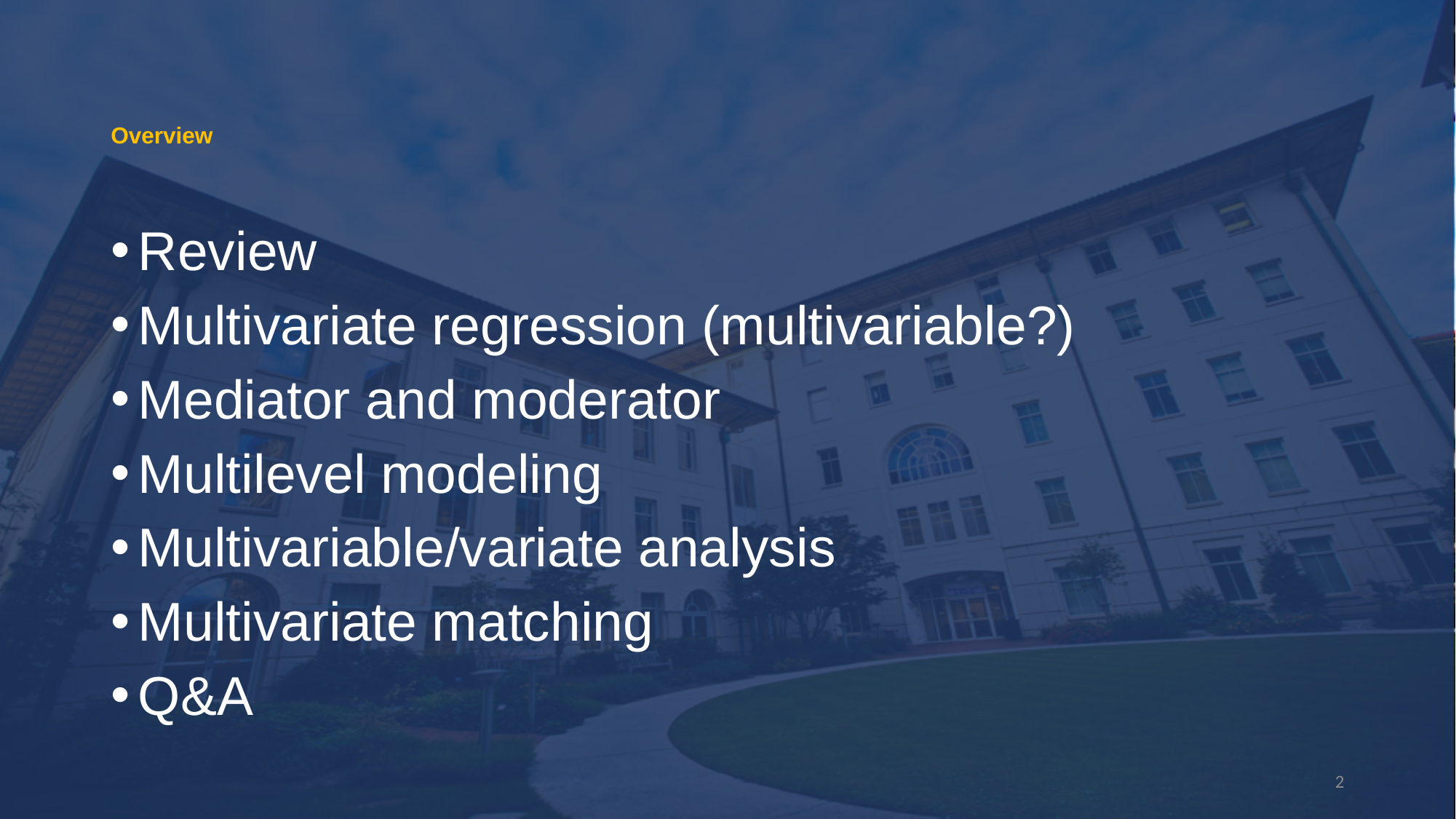

# Overview

Review
Multivariate regression (multivariable?)
Mediator and moderator
Multilevel modeling
Multivariable/variate analysis
Multivariate matching
Q&A

2